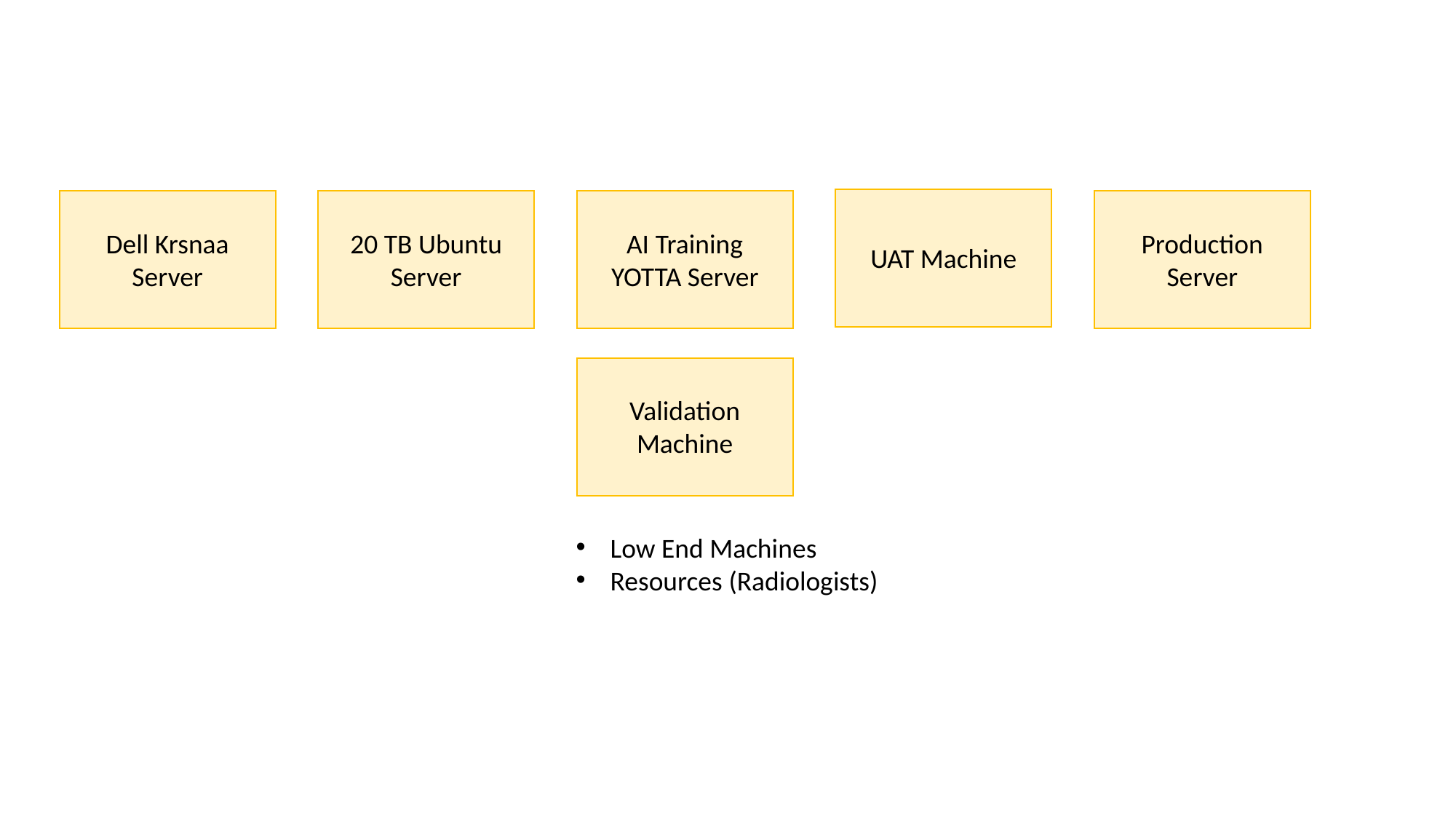

UAT Machine

Dell Krsnaa Server

20 TB Ubuntu Server

AI Training YOTTA Server

Production Server

Validation
Machine
Low End Machines
Resources (Radiologists)